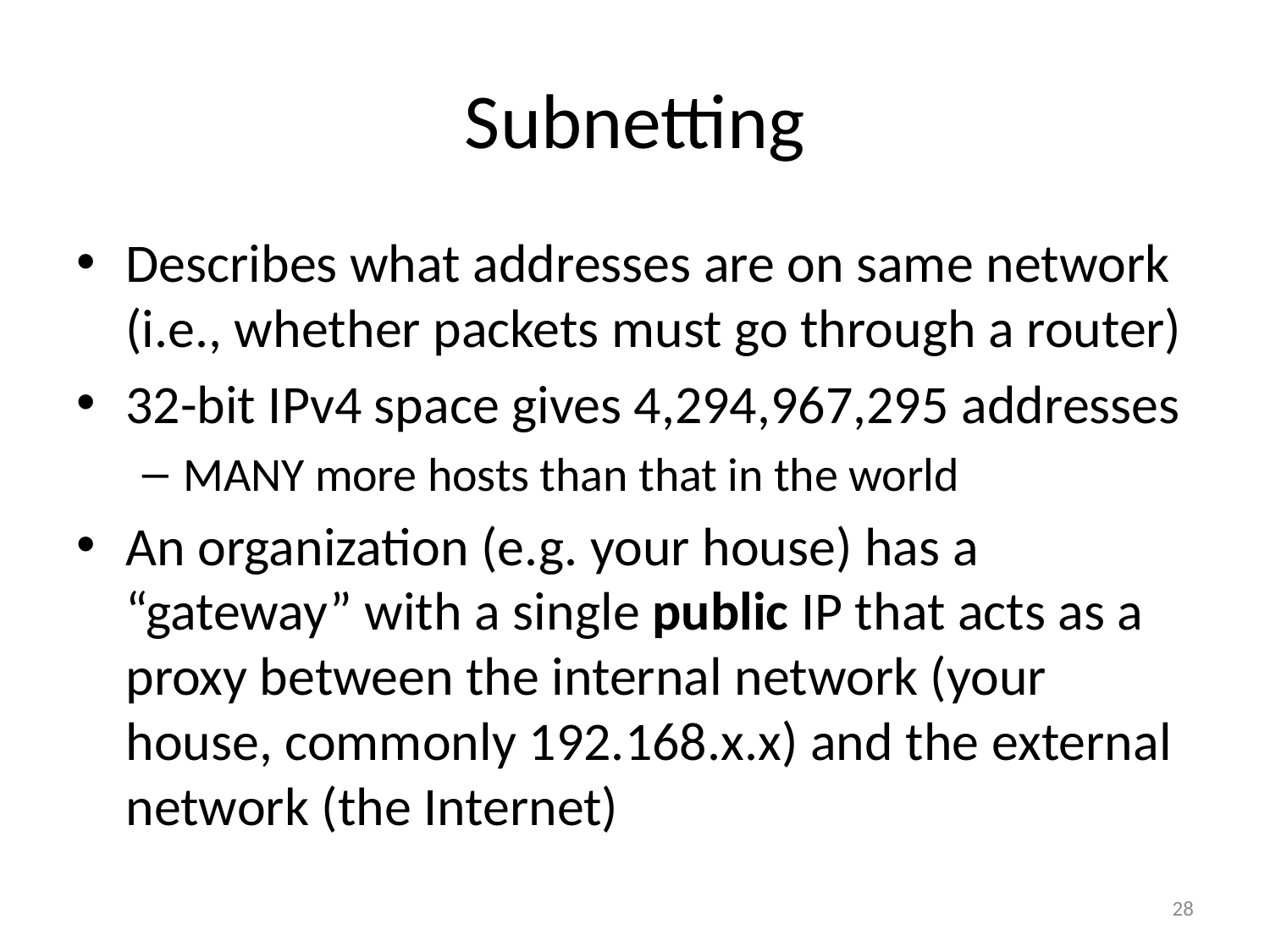

# Subnetting
Describes what addresses are on same network (i.e., whether packets must go through a router)
32-bit IPv4 space gives 4,294,967,295 addresses
MANY more hosts than that in the world
An organization (e.g. your house) has a “gateway” with a single public IP that acts as a proxy between the internal network (your house, commonly 192.168.x.x) and the external network (the Internet)
28